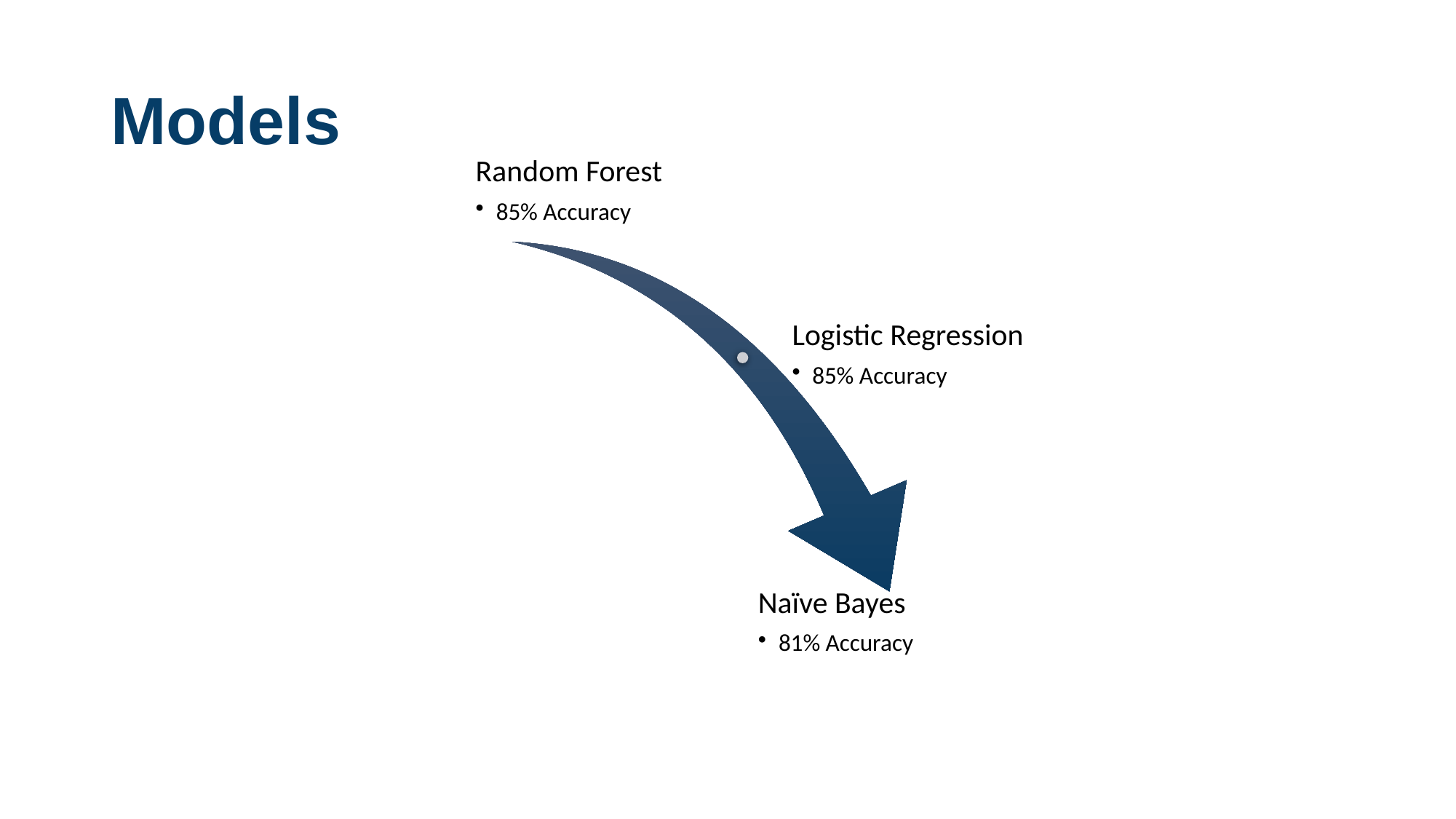

# Models
Random Forest
85% Accuracy
Logistic Regression
85% Accuracy
Naïve Bayes
81% Accuracy